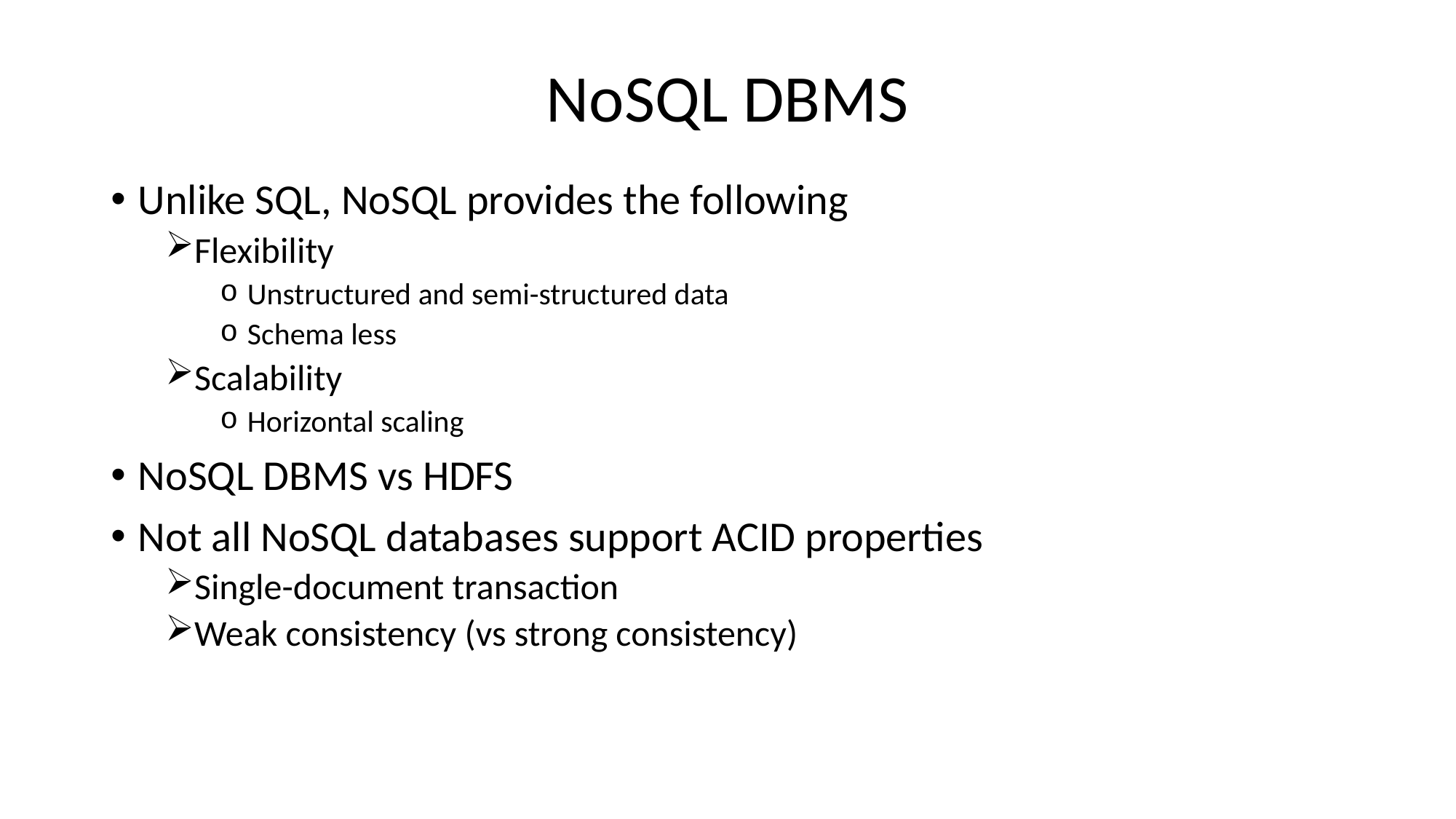

# NoSQL DBMS
Unlike SQL, NoSQL provides the following
Flexibility
Unstructured and semi-structured data
Schema less
Scalability
Horizontal scaling
NoSQL DBMS vs HDFS
Not all NoSQL databases support ACID properties
Single-document transaction
Weak consistency (vs strong consistency)